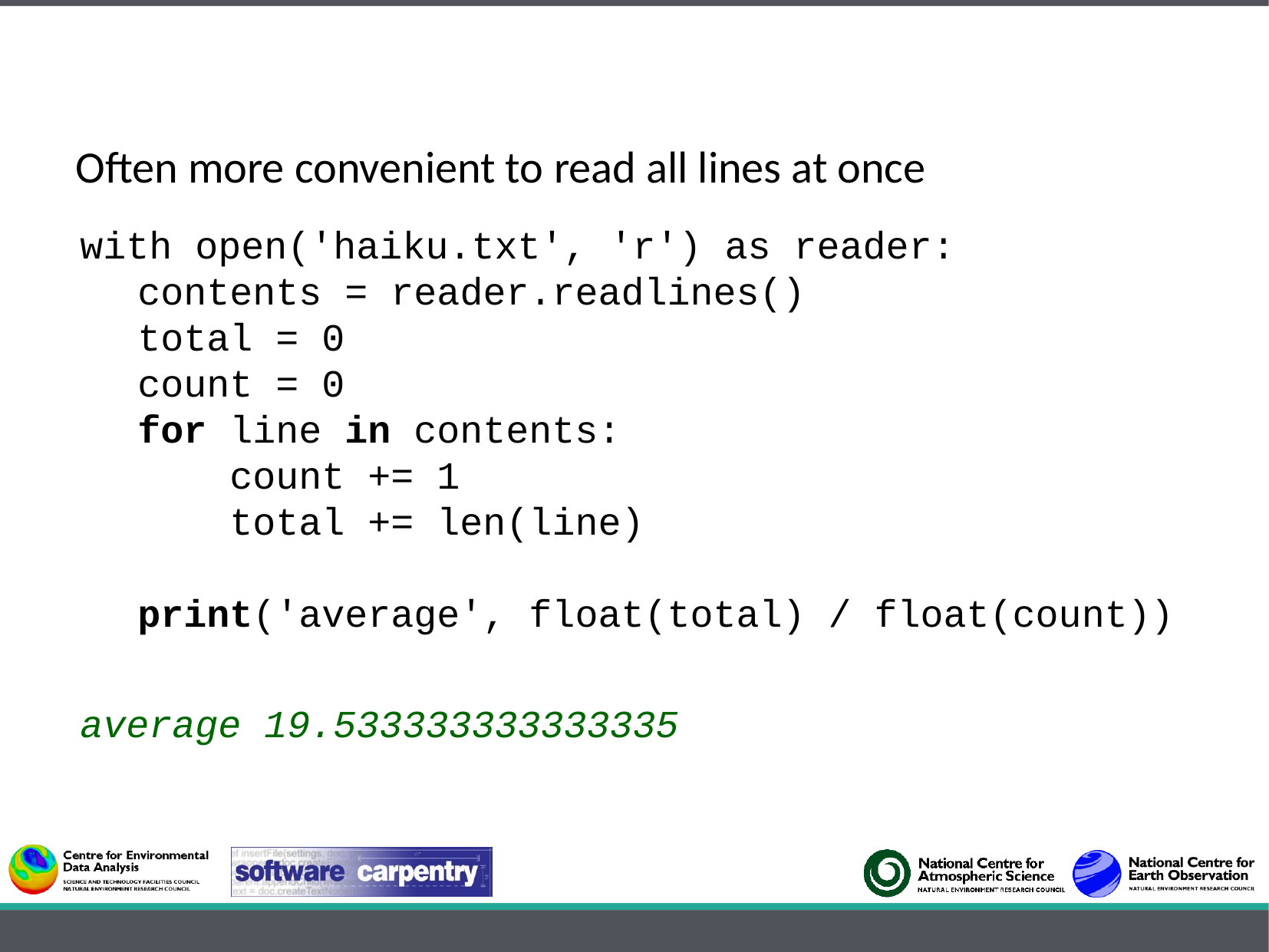

Often more convenient to read all lines at once
with open('haiku.txt', 'r') as reader:
contents = reader.readlines()
total = 0
count = 0
for line in contents:
    count += 1
    total += len(line)

print('average', float(total) / float(count))
average 19.533333333333335